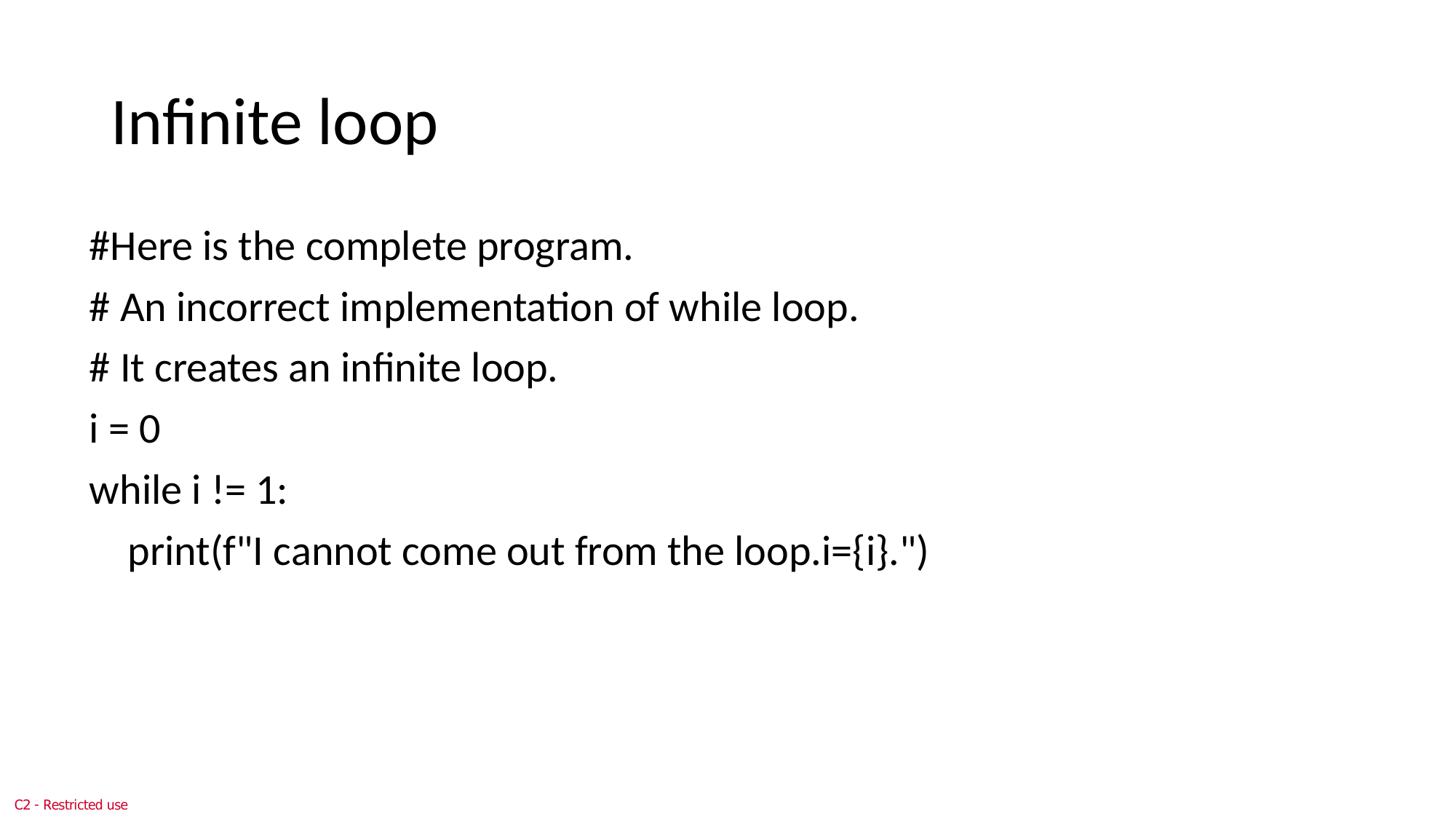

# Infinite loop
#Here is the complete program.
# An incorrect implementation of while loop.
# It creates an infinite loop.
i = 0
while i != 1:
    print(f"I cannot come out from the loop.i={i}.")